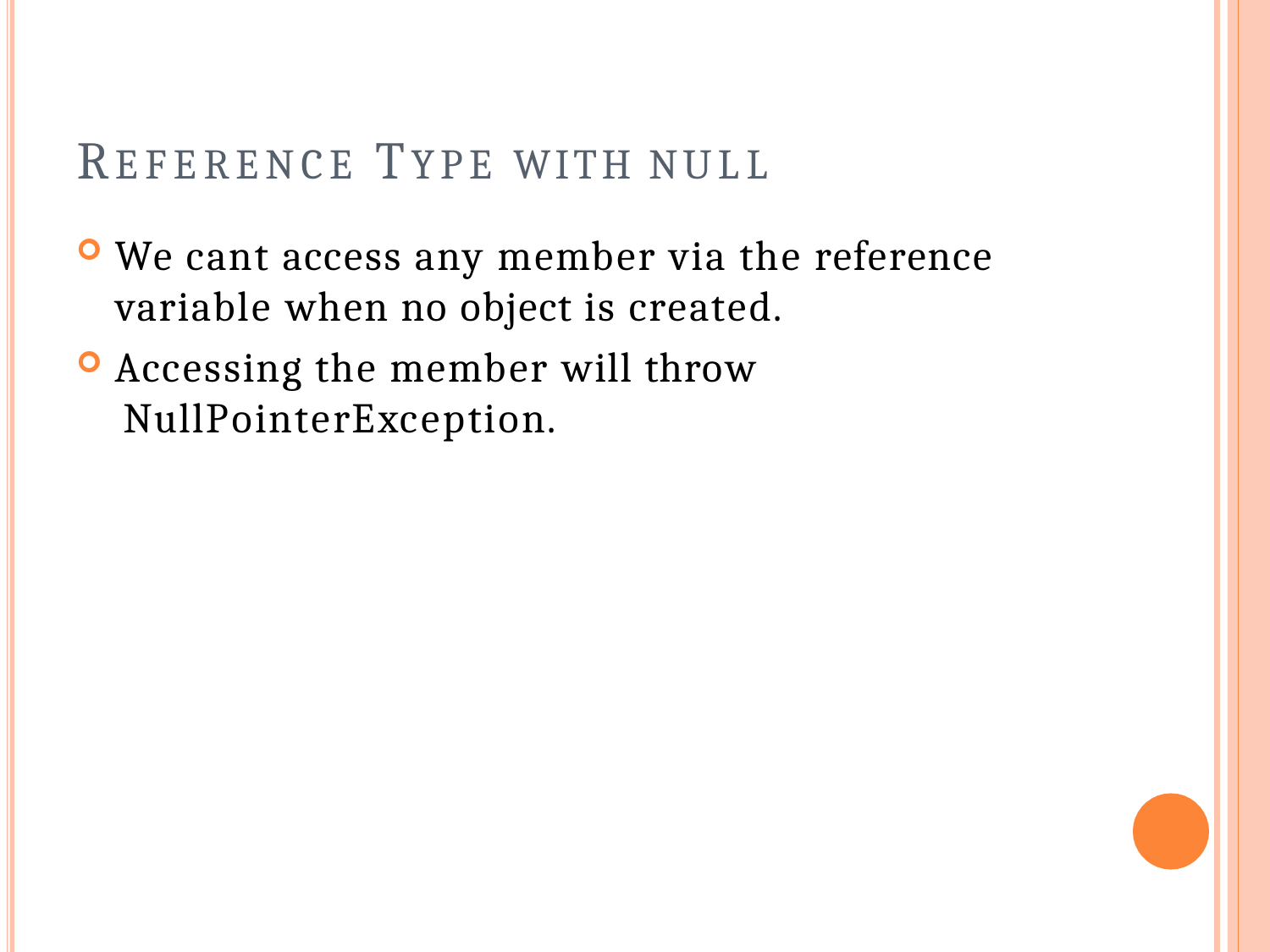

# REFERENCE TYPE WITH NULL
We cant access any member via the reference
variable when no object is created.
Accessing the member will throw  NullPointerException.